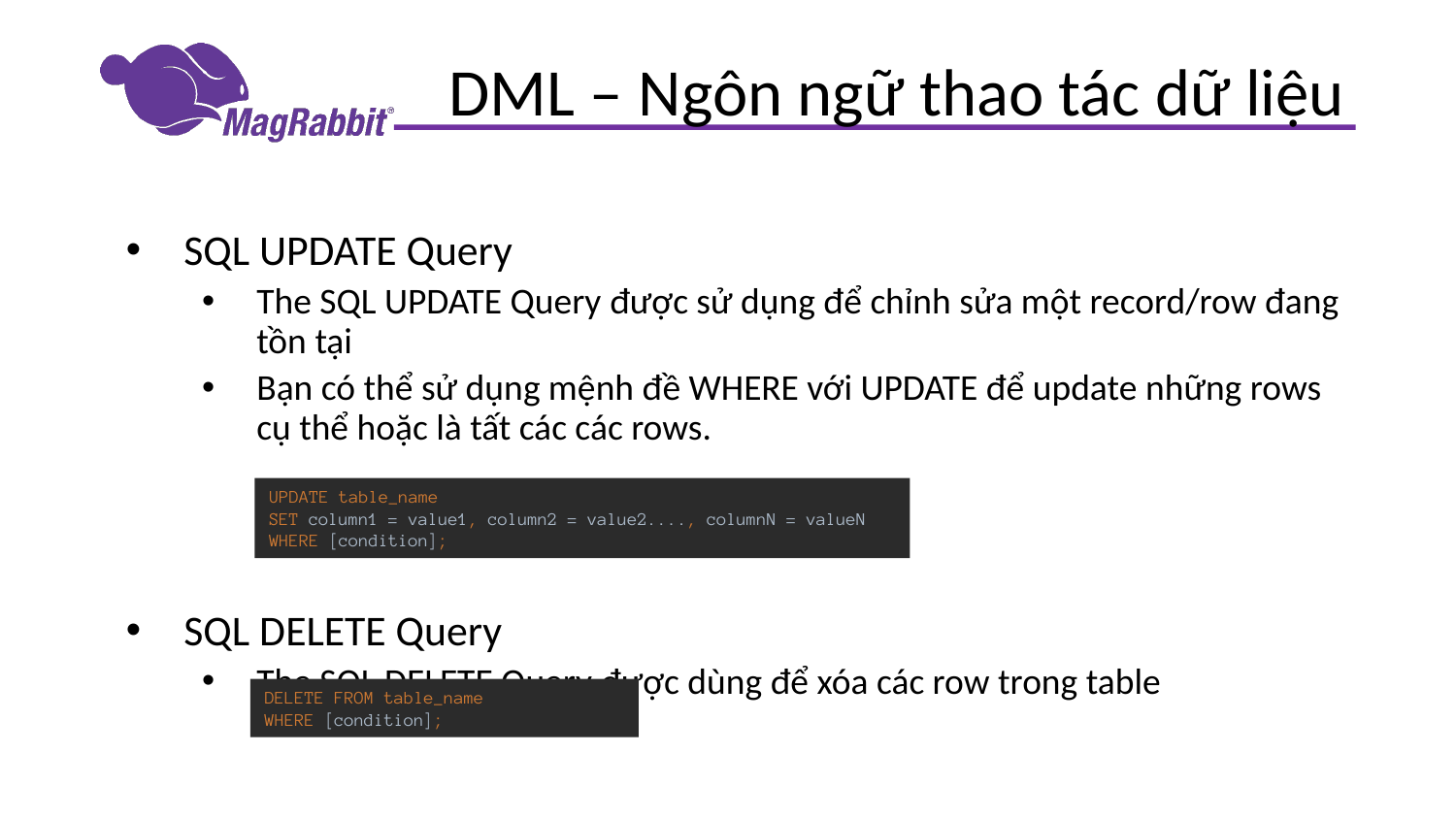

# DML – Ngôn ngữ thao tác dữ liệu
SQL UPDATE Query
The SQL UPDATE Query được sử dụng để chỉnh sửa một record/row đang tồn tại
Bạn có thể sử dụng mệnh đề WHERE với UPDATE để update những rows cụ thể hoặc là tất các các rows.

SQL DELETE Query
The SQL DELETE Query được dùng để xóa các row trong table

UPDATE table_name
SET column1 = value1, column2 = value2...., columnN = valueN
WHERE [condition];
DELETE FROM table_name
WHERE [condition];